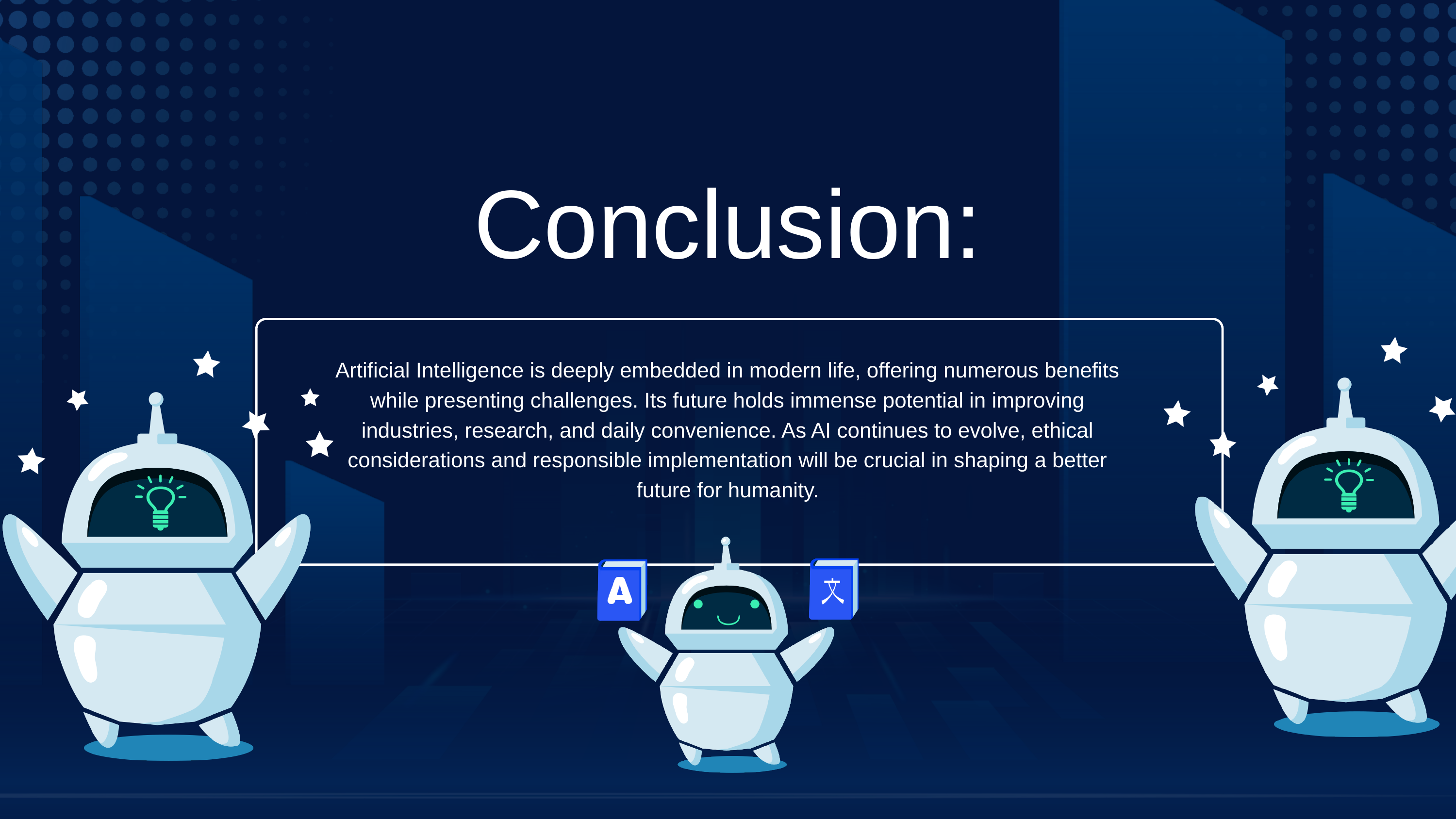

Conclusion:

Artificial Intelligence is deeply embedded in modern life, offering numerous benefits while presenting challenges. Its future holds immense potential in improving industries, research, and daily convenience. As AI continues to evolve, ethical considerations and responsible implementation will be crucial in shaping a better future for humanity.